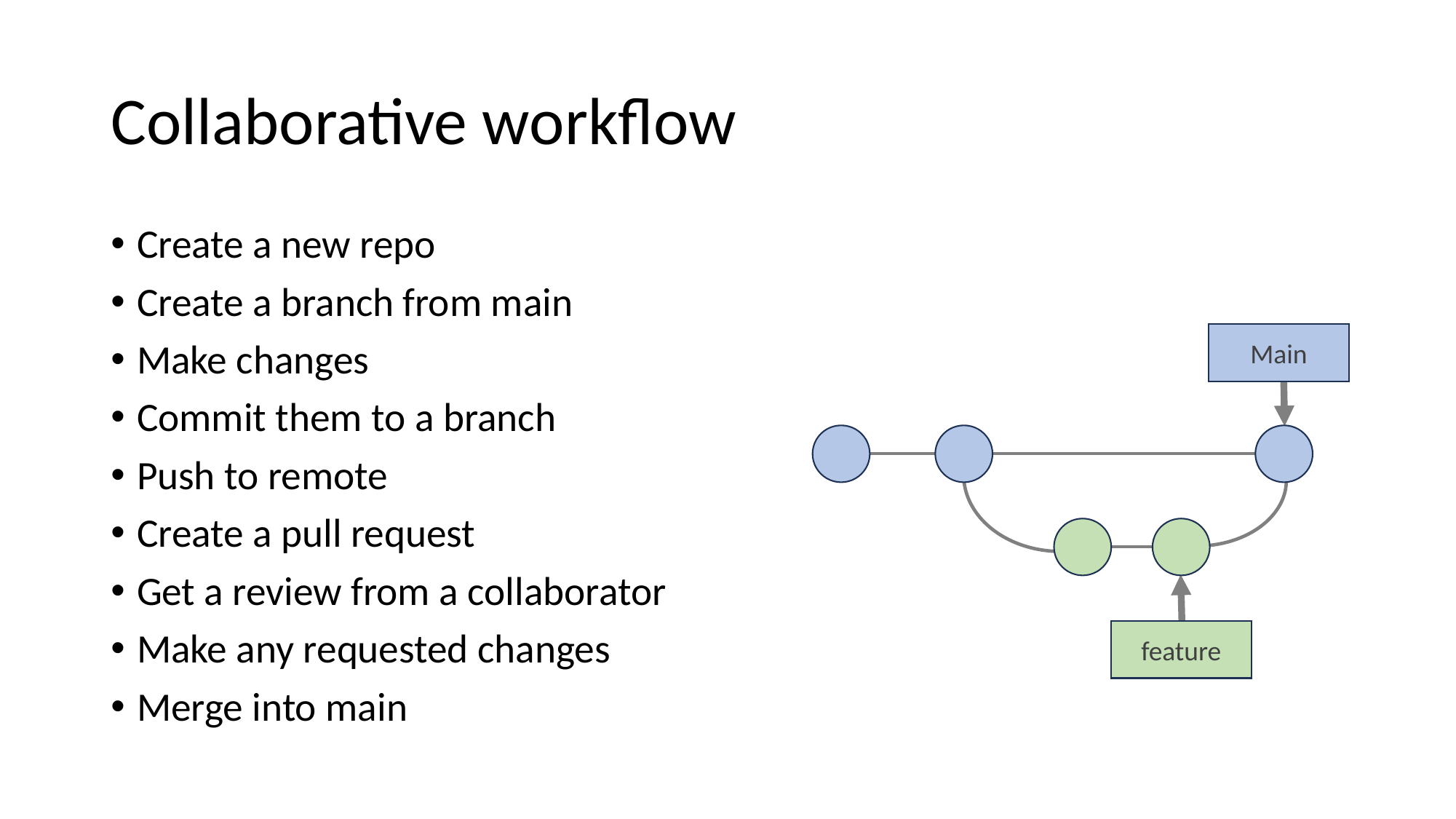

# Collaborative workflow
Create a new repo
Create a branch from main
Make changes
Commit them to a branch
Push to remote
Create a pull request
Get a review from a collaborator
Make any requested changes
Merge into main

Main

feature